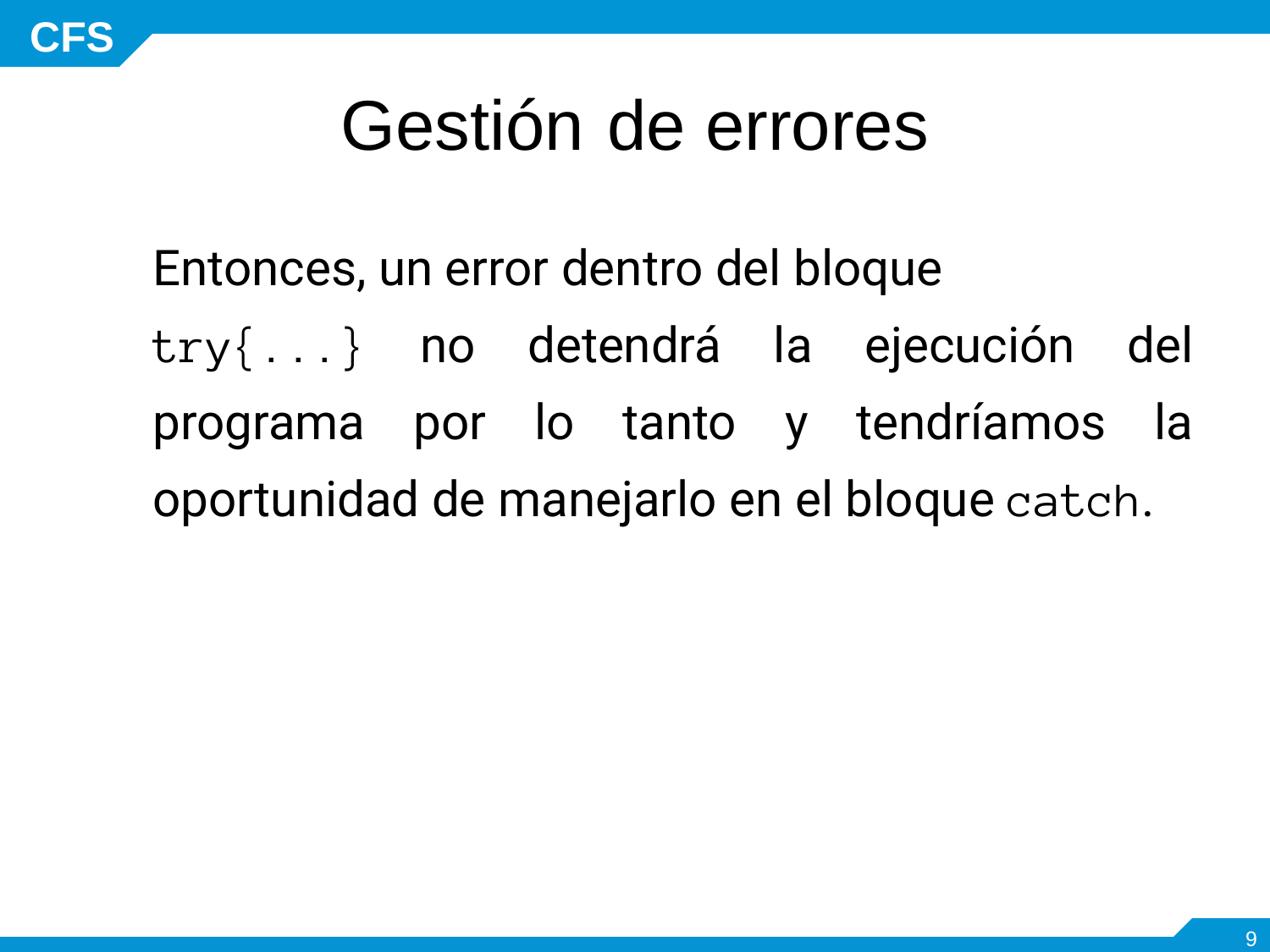

# Gestión de errores
Entonces, un error dentro del bloque
try{...} no detendrá la ejecución del programa por lo tanto y tendríamos la oportunidad de manejarlo en el bloque catch.

9